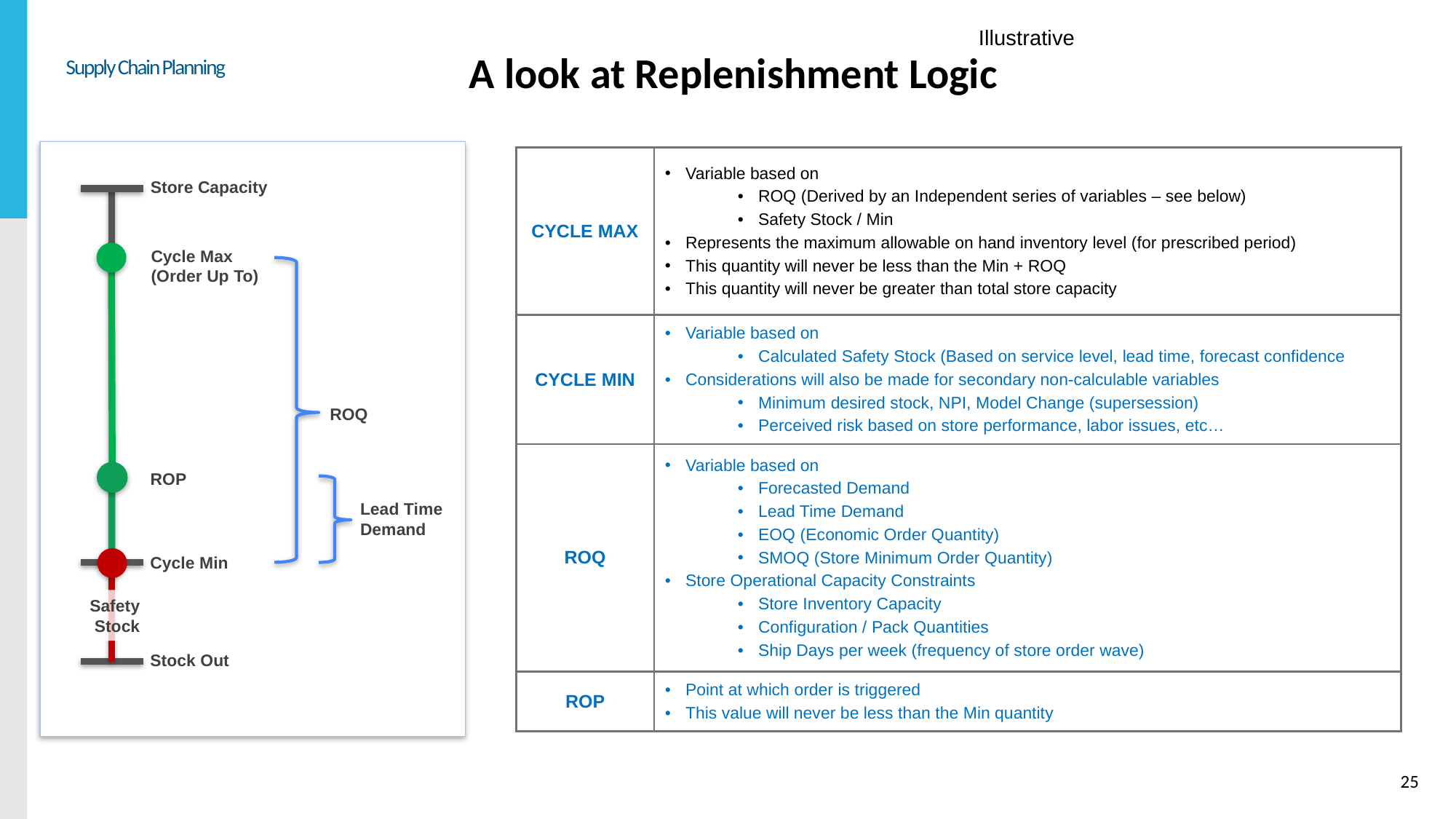

Illustrative
# A look at Replenishment Logic
Supply Chain Planning

| CYCLE MAX | Variable based on ROQ (Derived by an Independent series of variables – see below) Safety Stock / Min Represents the maximum allowable on hand inventory level (for prescribed period) This quantity will never be less than the Min + ROQ This quantity will never be greater than total store capacity |
| --- | --- |
| CYCLE MIN | Variable based on Calculated Safety Stock (Based on service level, lead time, forecast confidence Considerations will also be made for secondary non-calculable variables Minimum desired stock, NPI, Model Change (supersession) Perceived risk based on store performance, labor issues, etc… |
| ROQ | Variable based on Forecasted Demand Lead Time Demand EOQ (Economic Order Quantity) SMOQ (Store Minimum Order Quantity) Store Operational Capacity Constraints Store Inventory Capacity Configuration / Pack Quantities Ship Days per week (frequency of store order wave) |
| ROP | Point at which order is triggered This value will never be less than the Min quantity |
Store Capacity
Cycle Max
(Order Up To)

ROQ

ROP

Lead Time
Demand
Cycle Min

Safety
Stock
Stock Out
25